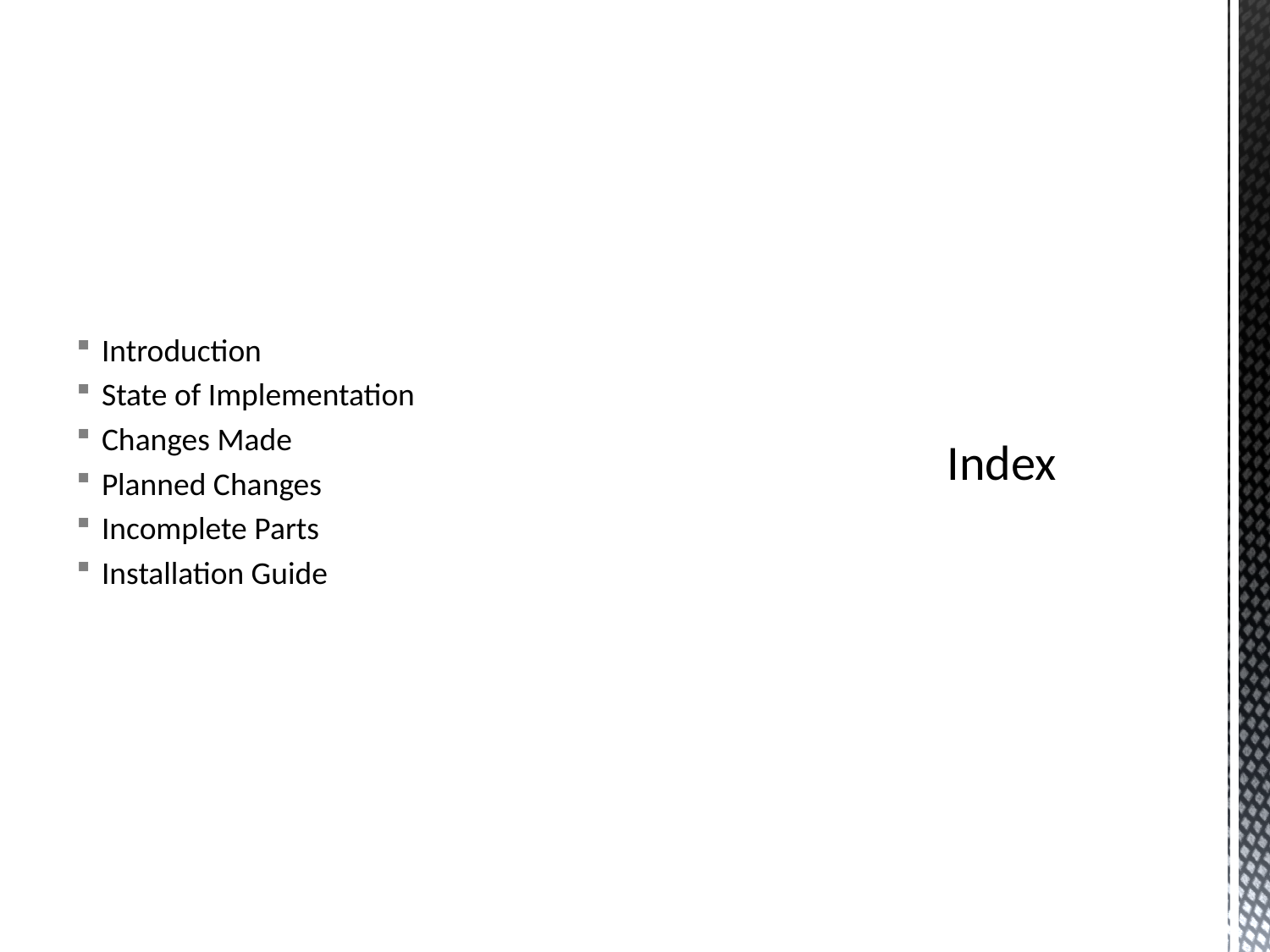

Introduction
State of Implementation
Changes Made
Planned Changes
Incomplete Parts
Installation Guide
# Index